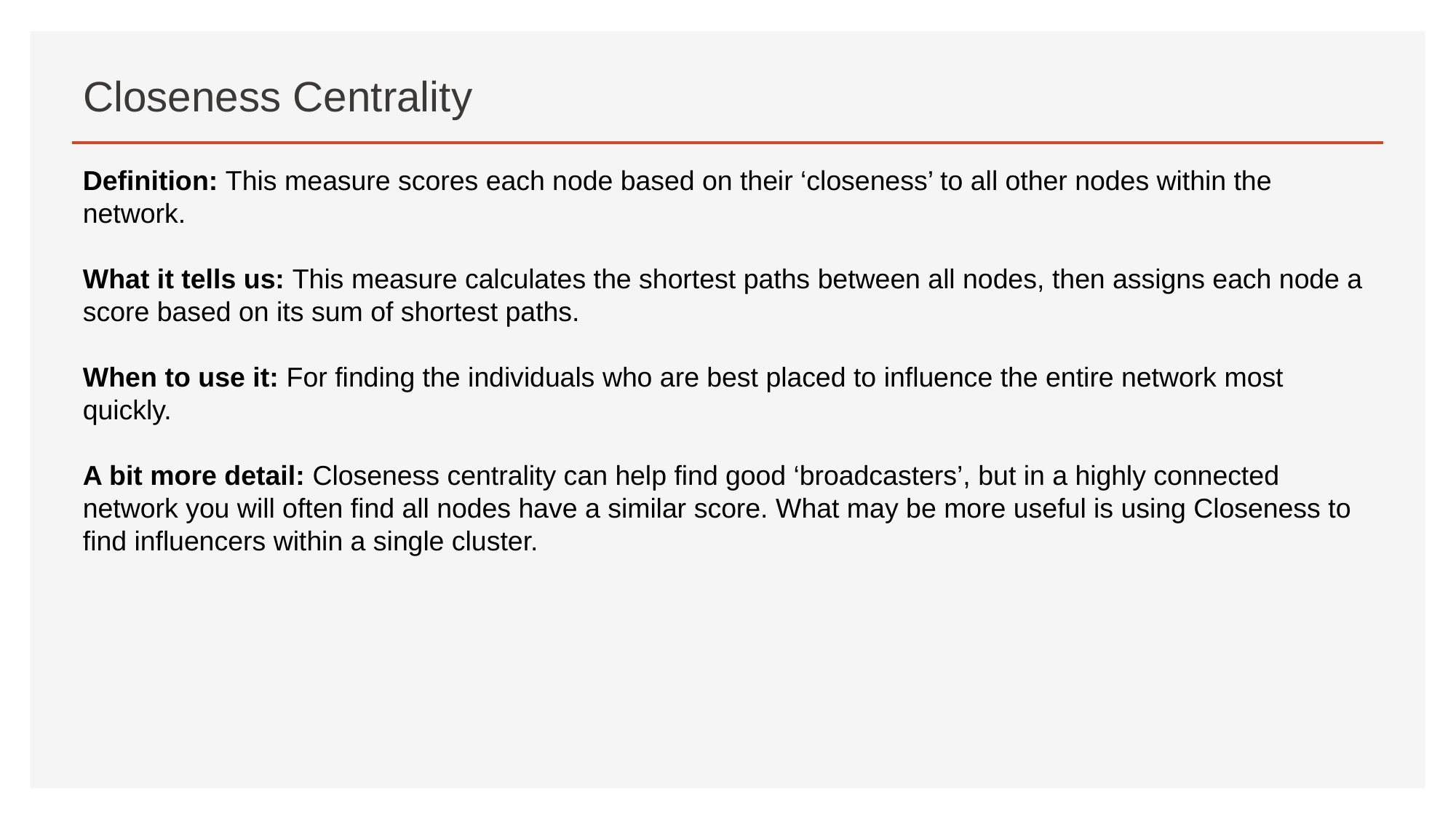

# Closeness Centrality
Definition: This measure scores each node based on their ‘closeness’ to all other nodes within the network.

What it tells us: This measure calculates the shortest paths between all nodes, then assigns each node a score based on its sum of shortest paths.

When to use it: For finding the individuals who are best placed to influence the entire network most quickly.

A bit more detail: Closeness centrality can help find good ‘broadcasters’, but in a highly connected network you will often find all nodes have a similar score. What may be more useful is using Closeness to find influencers within a single cluster.